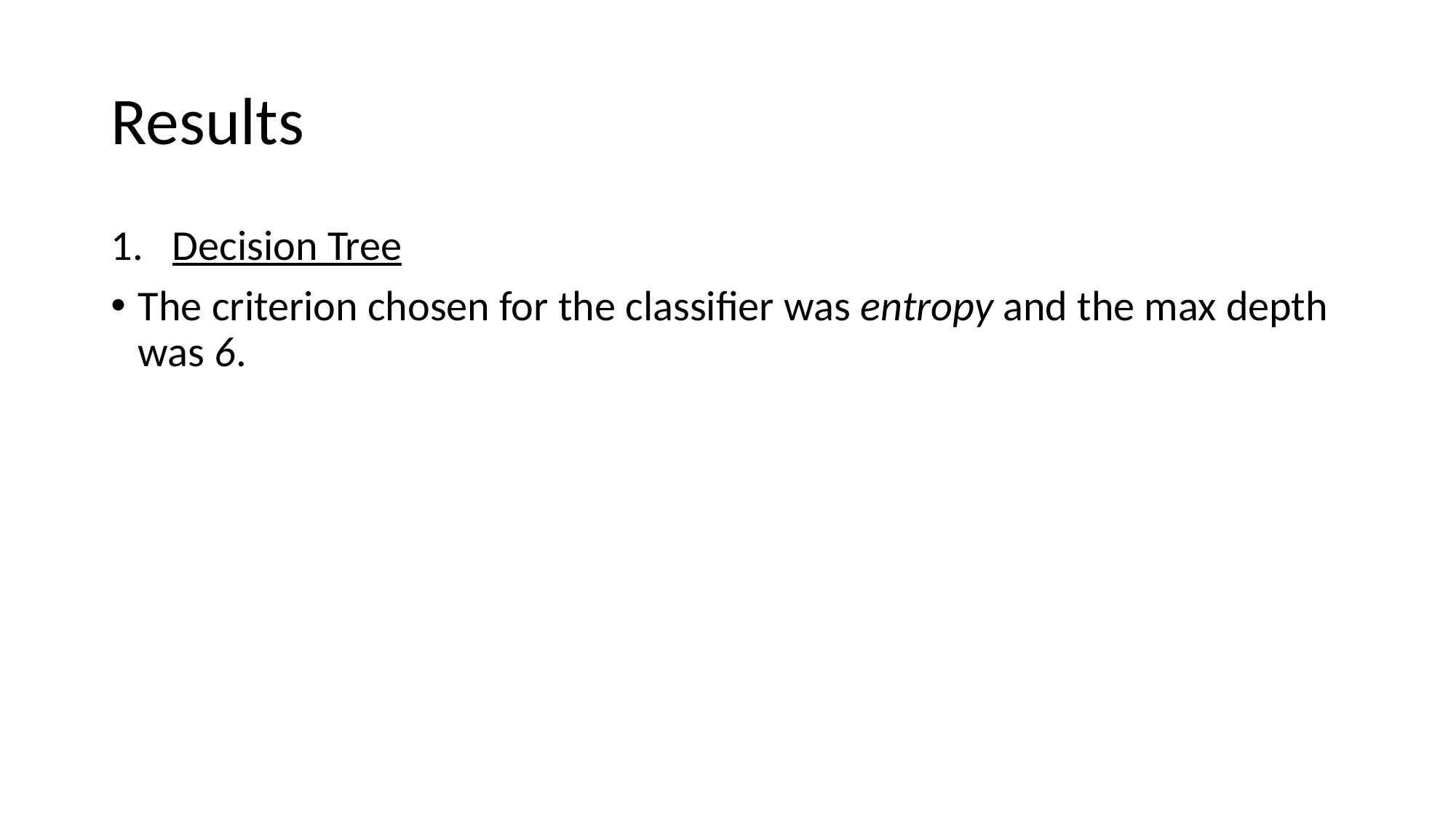

# Results
Decision Tree
The criterion chosen for the classifier was entropy and the max depth was 6.